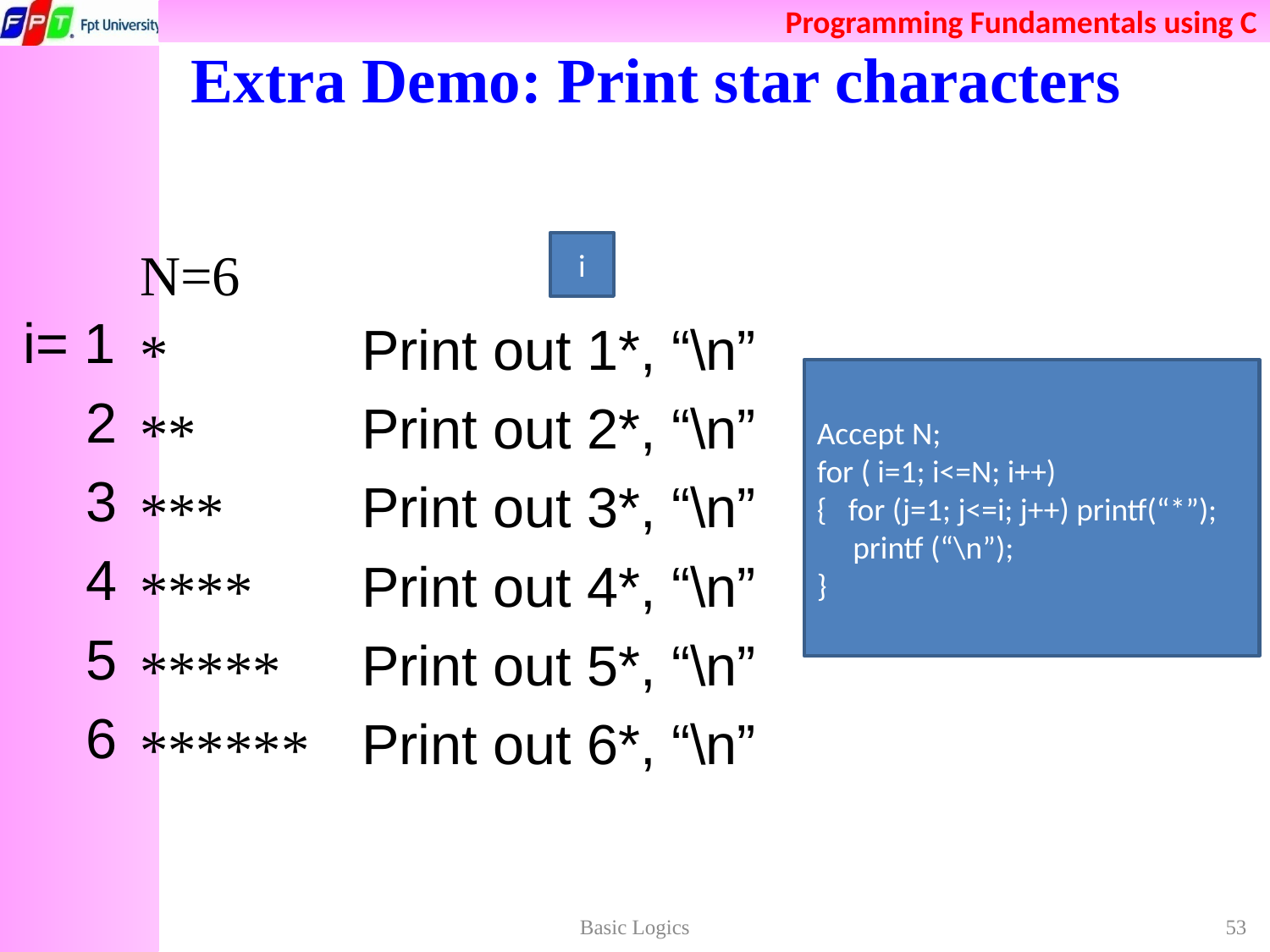

# Extra Demo: Print star characters

i= 1
    2
    3
    4
    5
    6

Print out 1*, “\n”
Print out 2*, “\n”
Print out 3*, “\n”
Print out 4*, “\n”
Print out 5*, “\n”
Print out 6*, “\n”

N=6
*
**
***
****
*****
******
i
Accept N;
for ( i=1; i<=N; i++)
{   for (j=1; j<=i; j++) printf(“*”);
     printf (“\n”);
}
Basic Logics
53